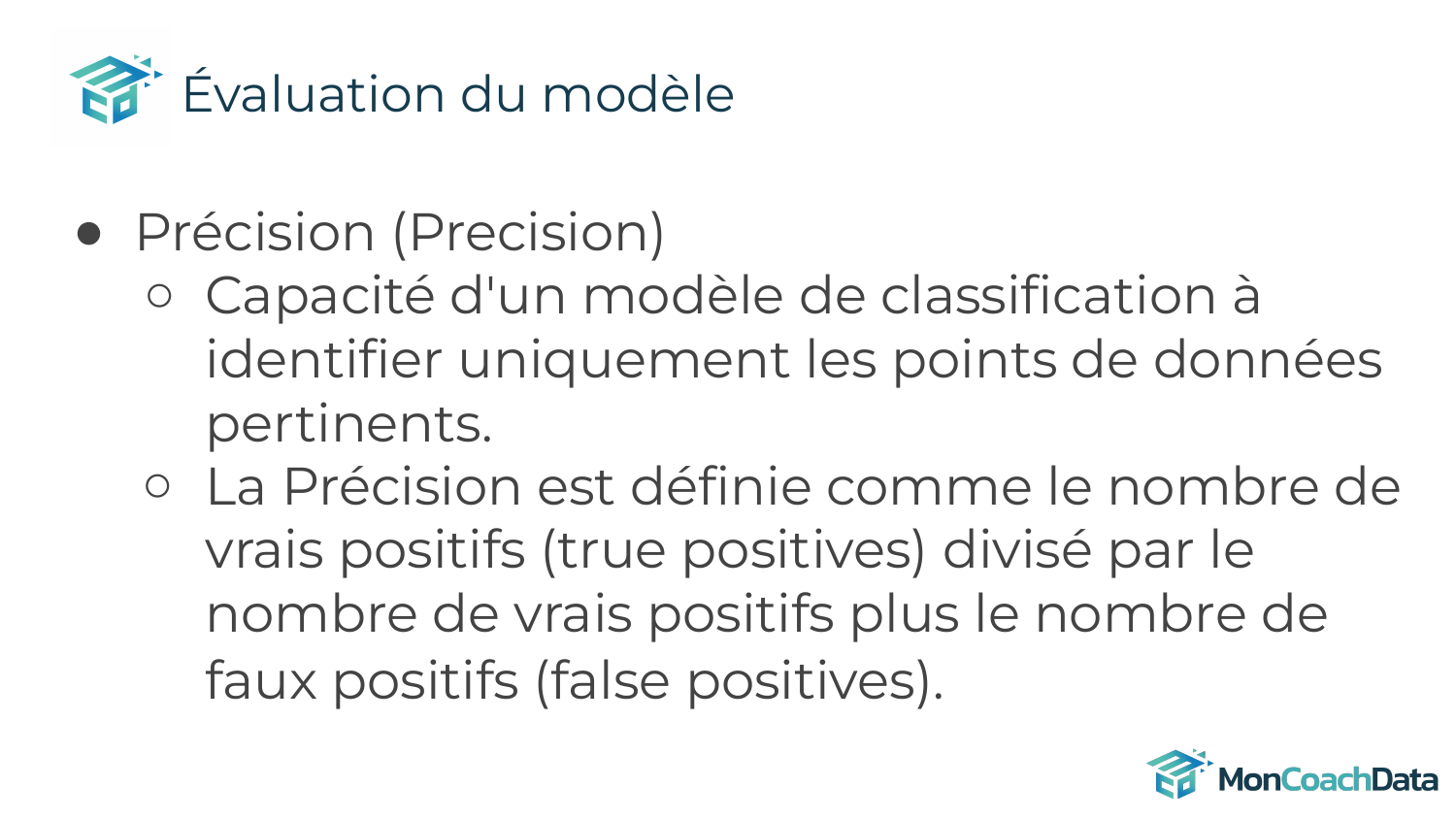

# Évaluation du modèle

Précision (Precision)
Capacité d'un modèle de classification à identifier uniquement les points de données pertinents.
La Précision est définie comme le nombre de vrais positifs (true positives) divisé par le nombre de vrais positifs plus le nombre de faux positifs (false positives).